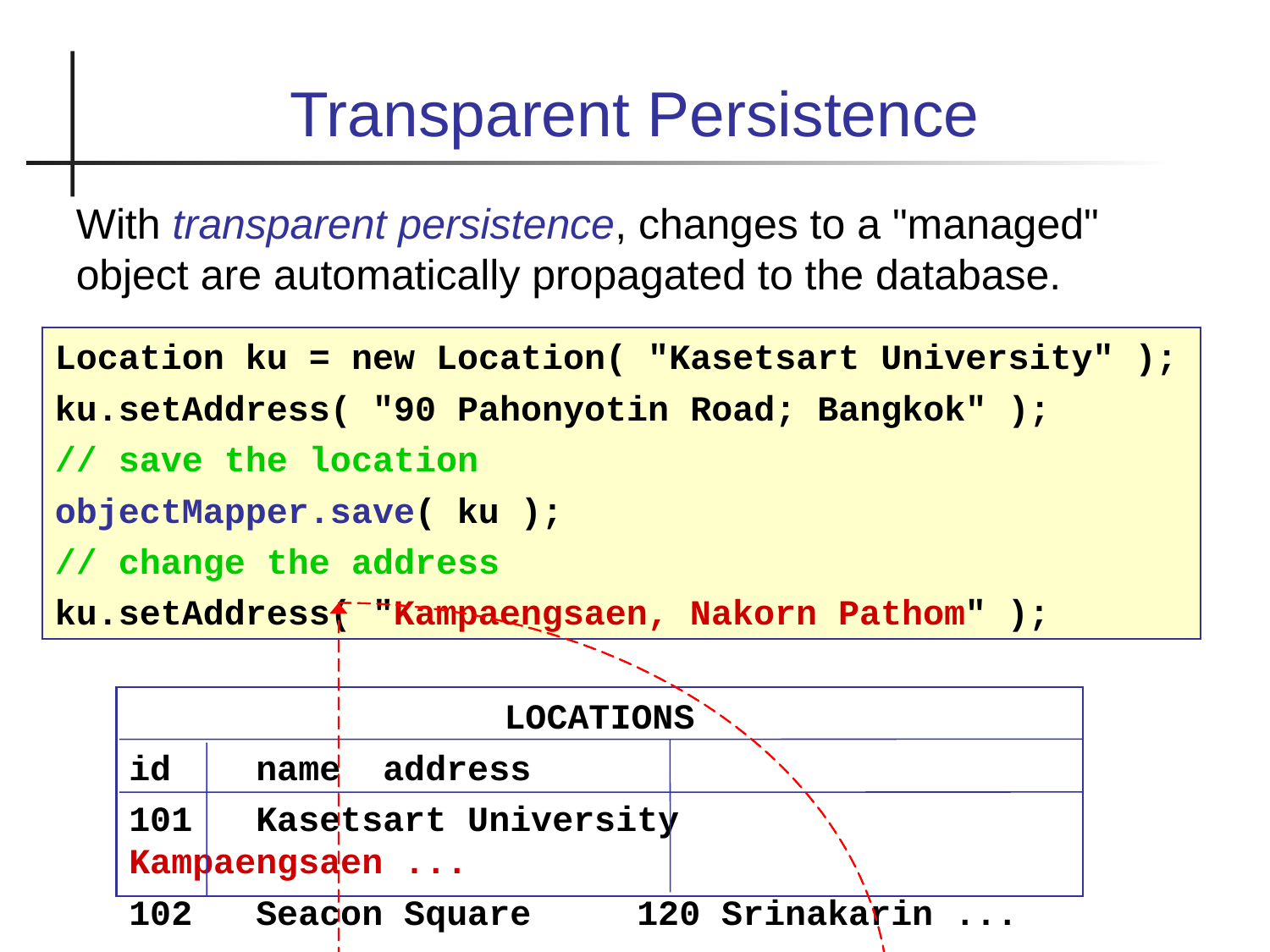

Transparent Persistence
With transparent persistence, changes to a "managed" object are automatically propagated to the database.
Location ku = new Location( "Kasetsart University" );
ku.setAddress( "90 Pahonyotin Road; Bangkok" );
// save the location
objectMapper.save( ku );
// change the address
ku.setAddress( "Kampaengsaen, Nakorn Pathom" );

LOCATIONS
id	name	address
101	Kasetsart University	Kampaengsaen ...
102	Seacon Square	120 Srinakarin ...